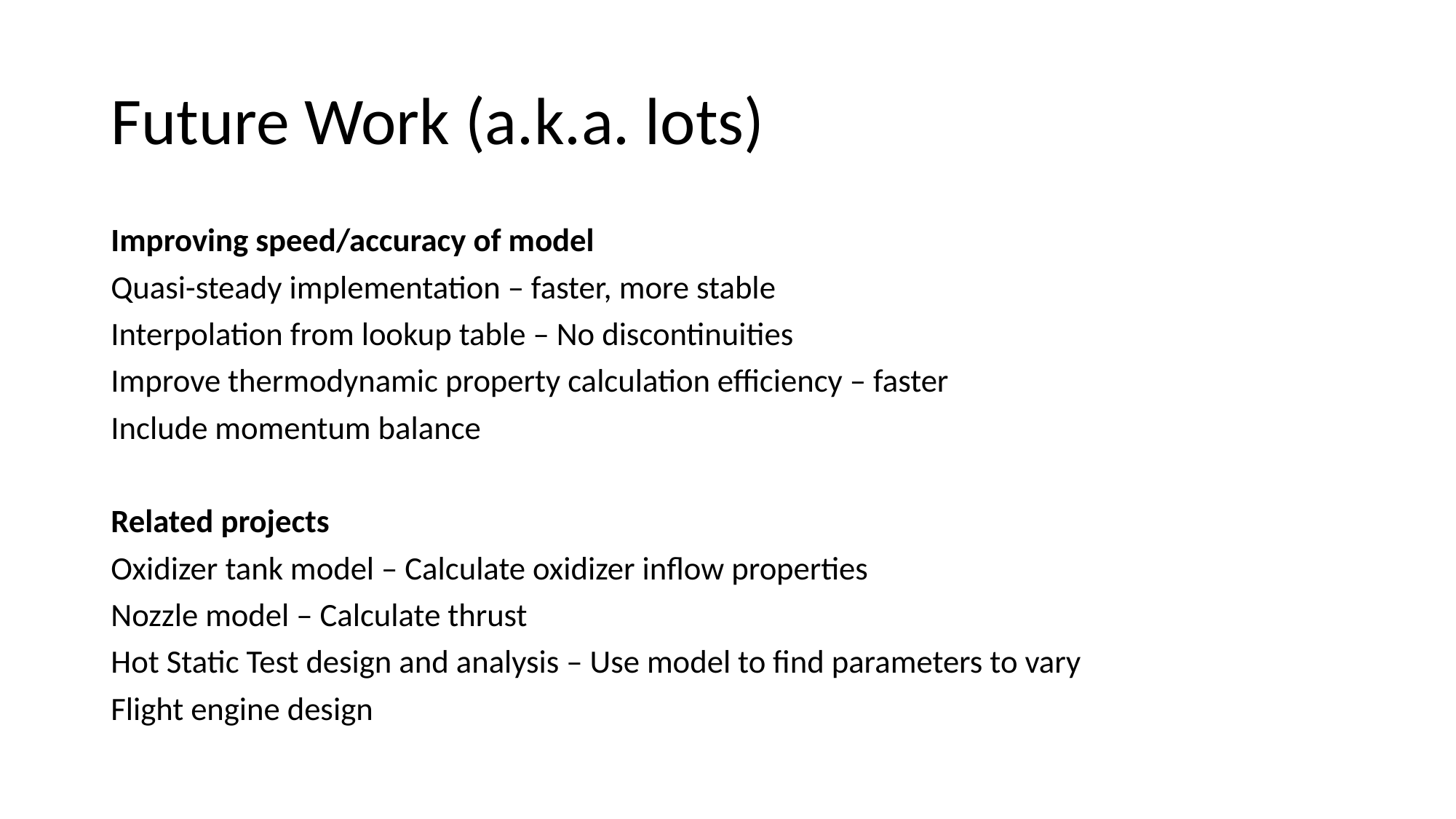

# Future Work (a.k.a. lots)
Improving speed/accuracy of model
Quasi-steady implementation – faster, more stable
Interpolation from lookup table – No discontinuities
Improve thermodynamic property calculation efficiency – faster
Include momentum balance

Related projects
Oxidizer tank model – Calculate oxidizer inflow properties
Nozzle model – Calculate thrust
Hot Static Test design and analysis – Use model to find parameters to vary
Flight engine design